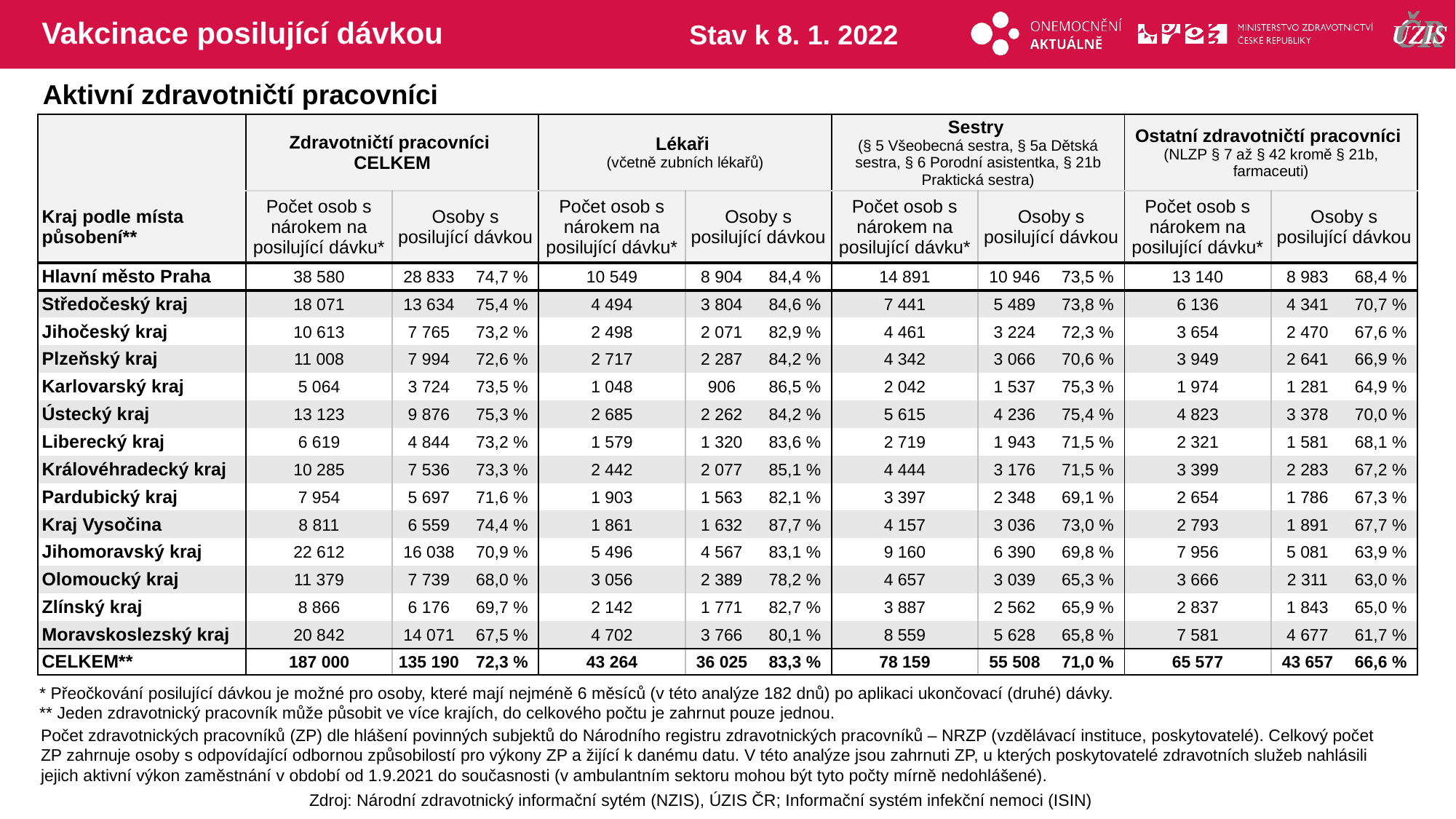

# Vakcinace posilující dávkou
Stav k 8. 1. 2022
Aktivní zdravotničtí pracovníci
|  | Zdravotničtí pracovníci CELKEM |  |  | Lékaři (včetně zubních lékařů) |  |  | Sestry (§ 5 Všeobecná sestra, § 5a Dětská sestra, § 6 Porodní asistentka, § 21b Praktická sestra) |  |  | Ostatní zdravotničtí pracovníci (NLZP § 7 až § 42 kromě § 21b, farmaceuti) |  |  |
| --- | --- | --- | --- | --- | --- | --- | --- | --- | --- | --- | --- | --- |
| Kraj podle místa působení\*\* | Počet osob s nárokem na posilující dávku\* | Osoby s posilující dávkou |  | Počet osob s nárokem na posilující dávku\* | Osoby s posilující dávkou |  | Počet osob s nárokem na posilující dávku\* | Osoby s posilující dávkou |  | Počet osob s nárokem na posilující dávku\* | Osoby s posilující dávkou |  |
| Hlavní město Praha | 38 580 | 28 833 | 74,7 % | 10 549 | 8 904 | 84,4 % | 14 891 | 10 946 | 73,5 % | 13 140 | 8 983 | 68,4 % |
| Středočeský kraj | 18 071 | 13 634 | 75,4 % | 4 494 | 3 804 | 84,6 % | 7 441 | 5 489 | 73,8 % | 6 136 | 4 341 | 70,7 % |
| Jihočeský kraj | 10 613 | 7 765 | 73,2 % | 2 498 | 2 071 | 82,9 % | 4 461 | 3 224 | 72,3 % | 3 654 | 2 470 | 67,6 % |
| Plzeňský kraj | 11 008 | 7 994 | 72,6 % | 2 717 | 2 287 | 84,2 % | 4 342 | 3 066 | 70,6 % | 3 949 | 2 641 | 66,9 % |
| Karlovarský kraj | 5 064 | 3 724 | 73,5 % | 1 048 | 906 | 86,5 % | 2 042 | 1 537 | 75,3 % | 1 974 | 1 281 | 64,9 % |
| Ústecký kraj | 13 123 | 9 876 | 75,3 % | 2 685 | 2 262 | 84,2 % | 5 615 | 4 236 | 75,4 % | 4 823 | 3 378 | 70,0 % |
| Liberecký kraj | 6 619 | 4 844 | 73,2 % | 1 579 | 1 320 | 83,6 % | 2 719 | 1 943 | 71,5 % | 2 321 | 1 581 | 68,1 % |
| Královéhradecký kraj | 10 285 | 7 536 | 73,3 % | 2 442 | 2 077 | 85,1 % | 4 444 | 3 176 | 71,5 % | 3 399 | 2 283 | 67,2 % |
| Pardubický kraj | 7 954 | 5 697 | 71,6 % | 1 903 | 1 563 | 82,1 % | 3 397 | 2 348 | 69,1 % | 2 654 | 1 786 | 67,3 % |
| Kraj Vysočina | 8 811 | 6 559 | 74,4 % | 1 861 | 1 632 | 87,7 % | 4 157 | 3 036 | 73,0 % | 2 793 | 1 891 | 67,7 % |
| Jihomoravský kraj | 22 612 | 16 038 | 70,9 % | 5 496 | 4 567 | 83,1 % | 9 160 | 6 390 | 69,8 % | 7 956 | 5 081 | 63,9 % |
| Olomoucký kraj | 11 379 | 7 739 | 68,0 % | 3 056 | 2 389 | 78,2 % | 4 657 | 3 039 | 65,3 % | 3 666 | 2 311 | 63,0 % |
| Zlínský kraj | 8 866 | 6 176 | 69,7 % | 2 142 | 1 771 | 82,7 % | 3 887 | 2 562 | 65,9 % | 2 837 | 1 843 | 65,0 % |
| Moravskoslezský kraj | 20 842 | 14 071 | 67,5 % | 4 702 | 3 766 | 80,1 % | 8 559 | 5 628 | 65,8 % | 7 581 | 4 677 | 61,7 % |
| CELKEM\*\* | 187 000 | 135 190 | 72,3 % | 43 264 | 36 025 | 83,3 % | 78 159 | 55 508 | 71,0 % | 65 577 | 43 657 | 66,6 % |
* Přeočkování posilující dávkou je možné pro osoby, které mají nejméně 6 měsíců (v této analýze 182 dnů) po aplikaci ukončovací (druhé) dávky.
** Jeden zdravotnický pracovník může působit ve více krajích, do celkového počtu je zahrnut pouze jednou.
Počet zdravotnických pracovníků (ZP) dle hlášení povinných subjektů do Národního registru zdravotnických pracovníků – NRZP (vzdělávací instituce, poskytovatelé). Celkový počet ZP zahrnuje osoby s odpovídající odbornou způsobilostí pro výkony ZP a žijící k danému datu. V této analýze jsou zahrnuti ZP, u kterých poskytovatelé zdravotních služeb nahlásili jejich aktivní výkon zaměstnání v období od 1.9.2021 do současnosti (v ambulantním sektoru mohou být tyto počty mírně nedohlášené).
Zdroj: Národní zdravotnický informační sytém (NZIS), ÚZIS ČR; Informační systém infekční nemoci (ISIN)